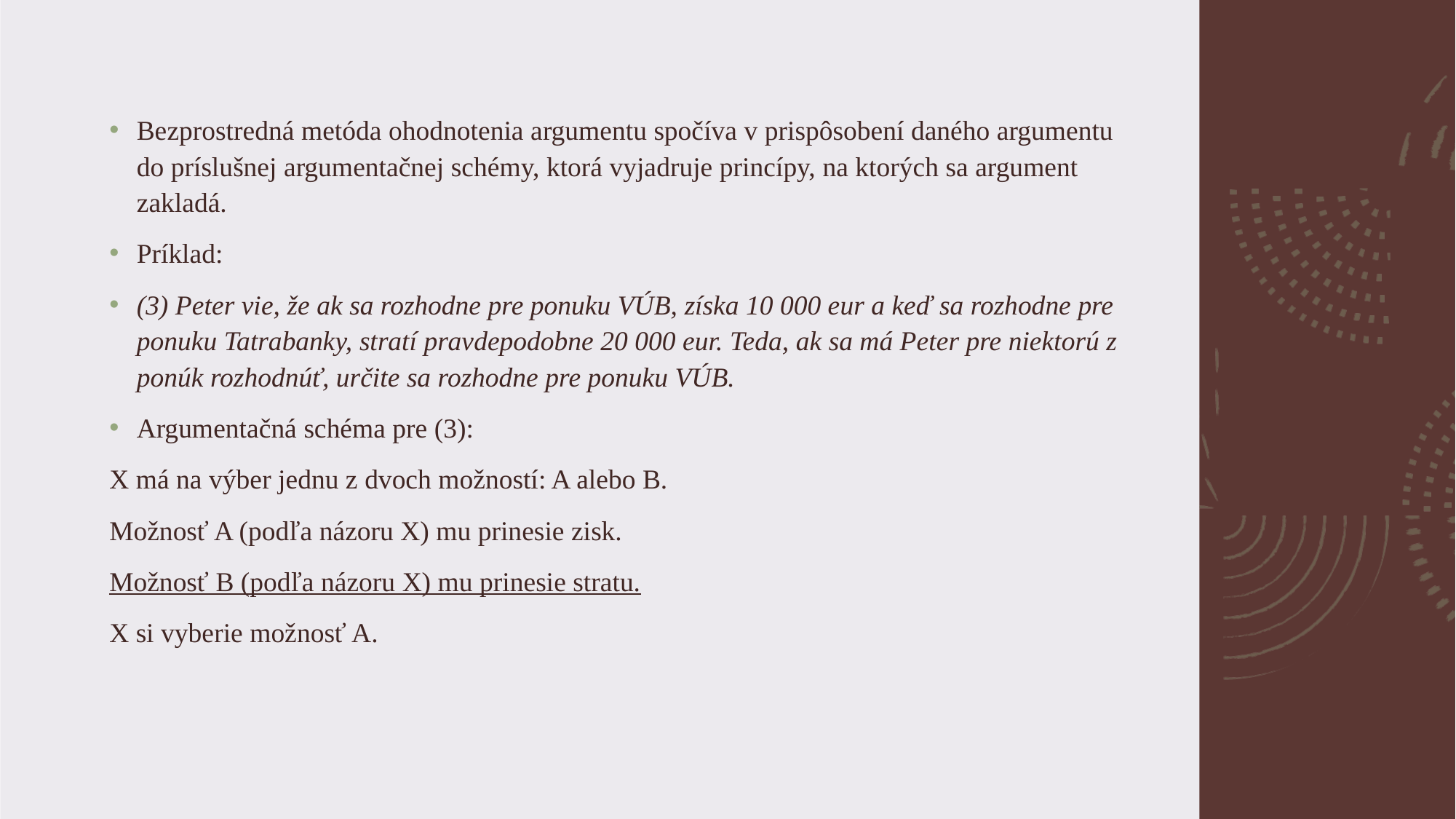

#
Bezprostredná metóda ohodnotenia argumentu spočíva v prispôsobení daného argumentu do príslušnej argumentačnej schémy, ktorá vyjadruje princípy, na ktorých sa argument zakladá.
Príklad:
(3) Peter vie, že ak sa rozhodne pre ponuku VÚB, získa 10 000 eur a keď sa rozhodne pre ponuku Tatrabanky, stratí pravdepodobne 20 000 eur. Teda, ak sa má Peter pre niektorú z ponúk rozhodnúť, určite sa rozhodne pre ponuku VÚB.
Argumentačná schéma pre (3):
X má na výber jednu z dvoch možností: A alebo B.
Možnosť A (podľa názoru X) mu prinesie zisk.
Možnosť B (podľa názoru X) mu prinesie stratu.
X si vyberie možnosť A.